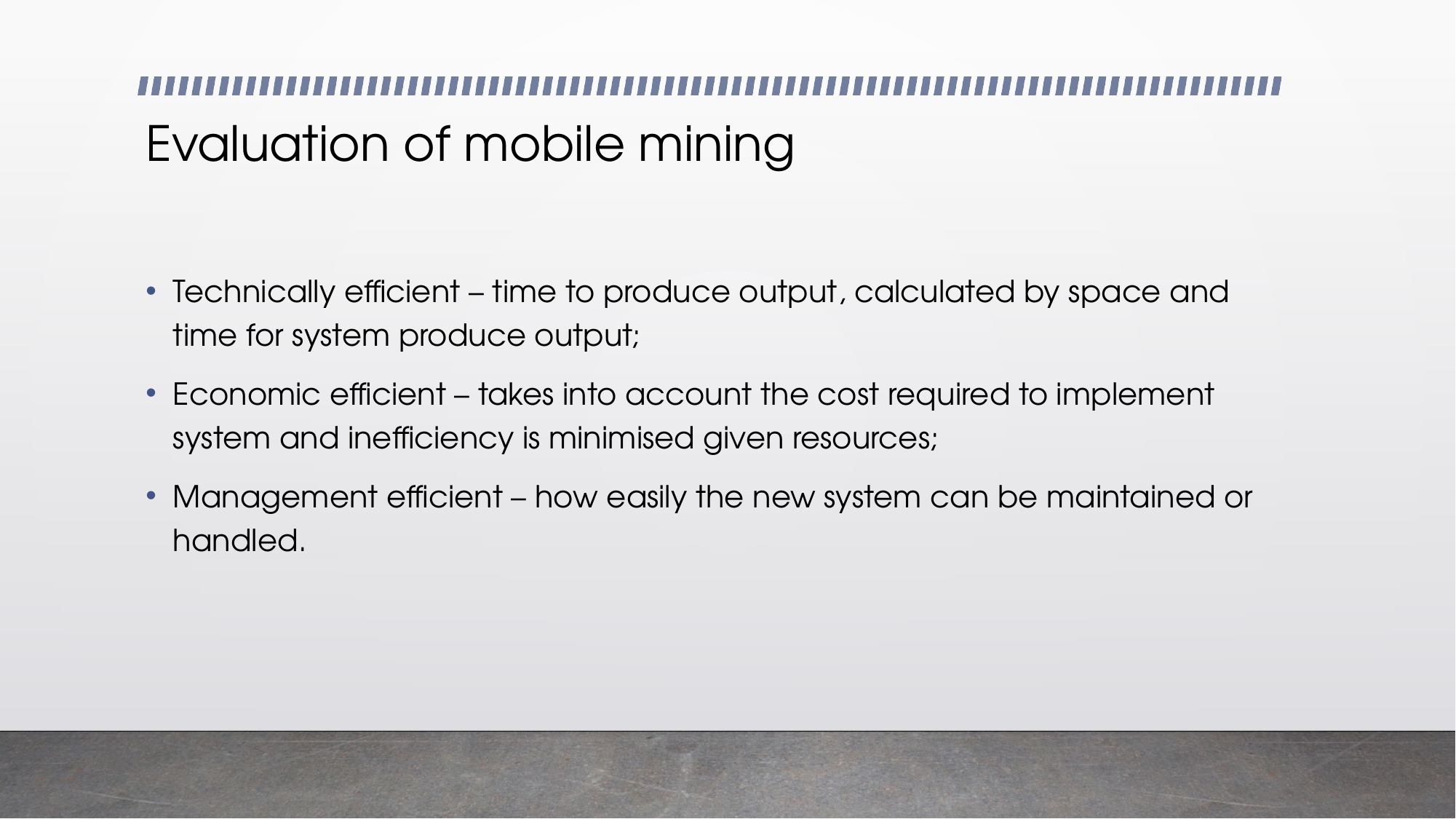

# Evaluation of mobile mining
Technically efficient – time to produce output, calculated by space and time for system produce output;
Economic efficient – takes into account the cost required to implement system and inefficiency is minimised given resources;
Management efficient – how easily the new system can be maintained or handled.